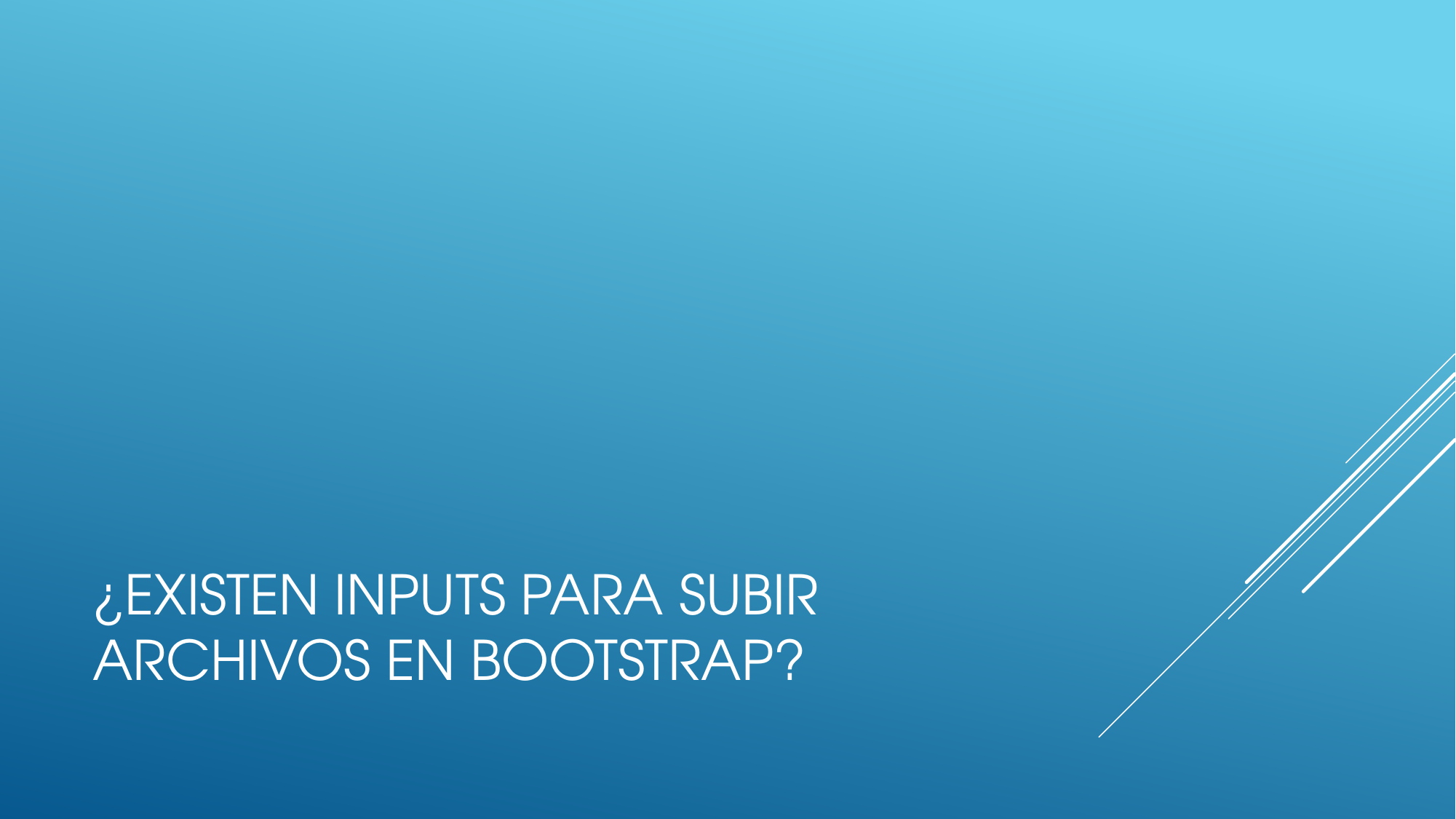

# ¿Existen inputs para subir archivos en bootstrap?